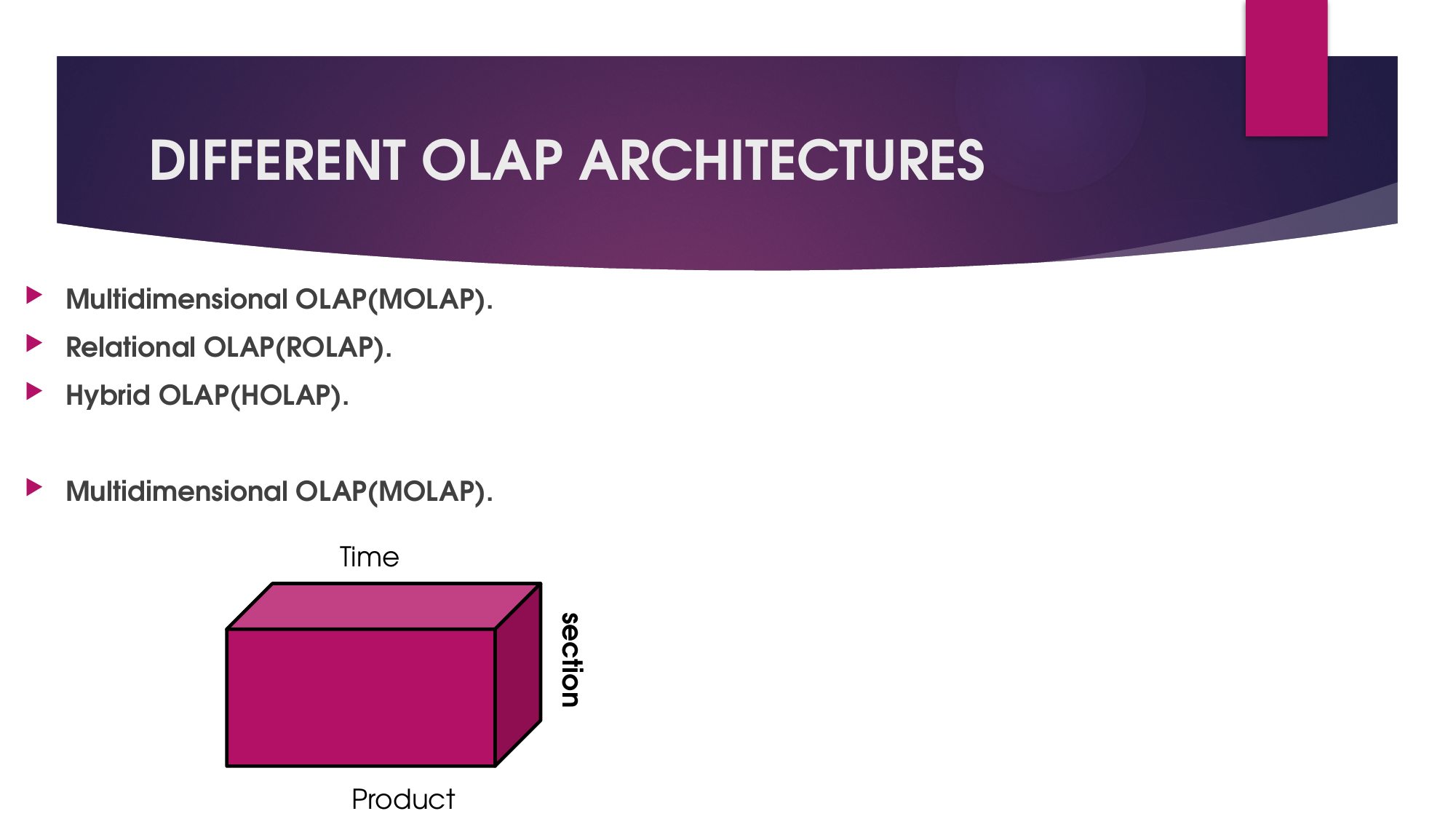

# DIFFERENT OLAP ARCHITECTURES
Multidimensional OLAP(MOLAP).
Relational OLAP(ROLAP).
Hybrid OLAP(HOLAP).

Multidimensional OLAP(MOLAP).

Time

section
Product